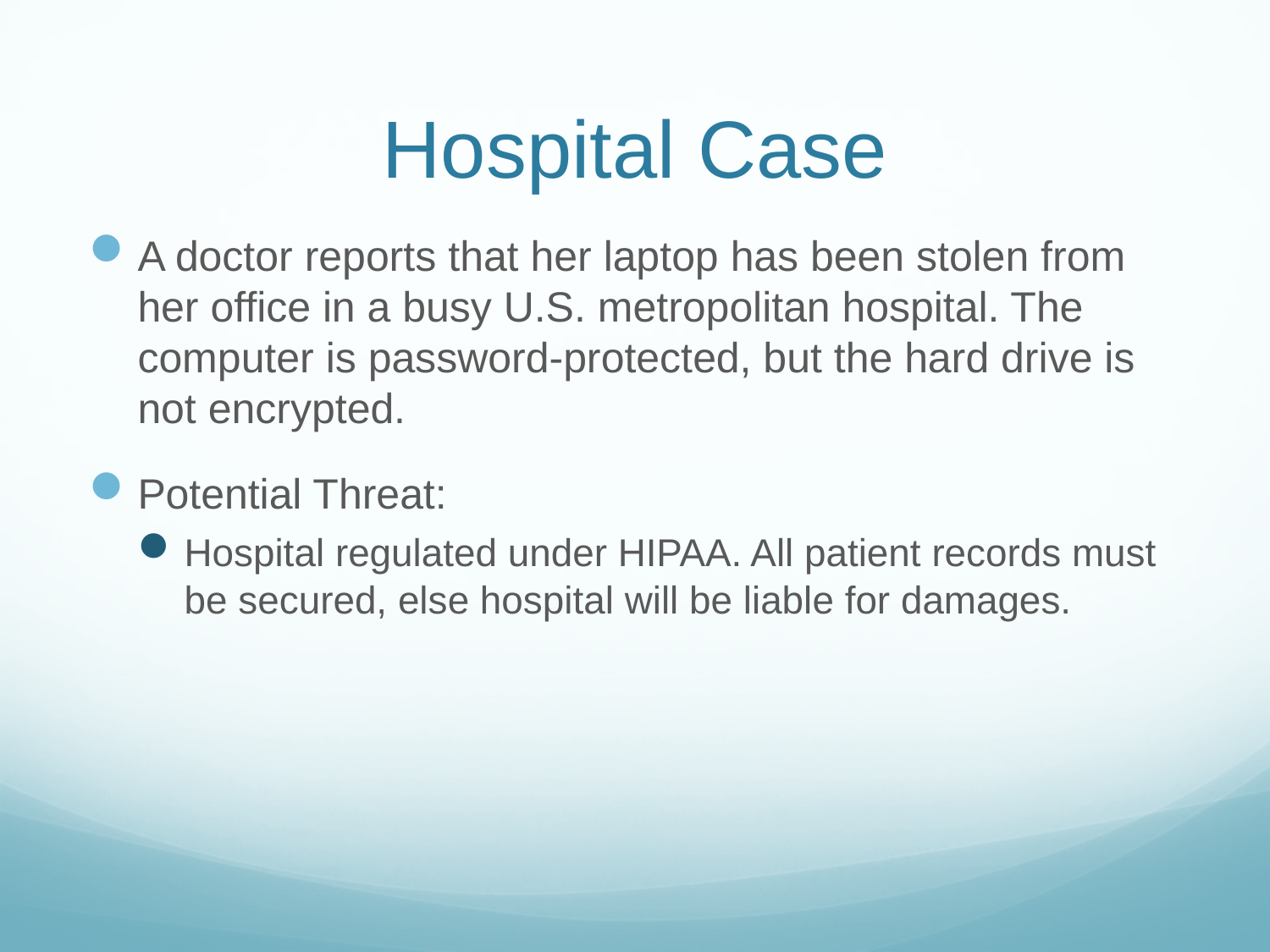

# Hospital Case
A doctor reports that her laptop has been stolen from her office in a busy U.S. metropolitan hospital. The computer is password-protected, but the hard drive is not encrypted.
Potential Threat:
Hospital regulated under HIPAA. All patient records must be secured, else hospital will be liable for damages.